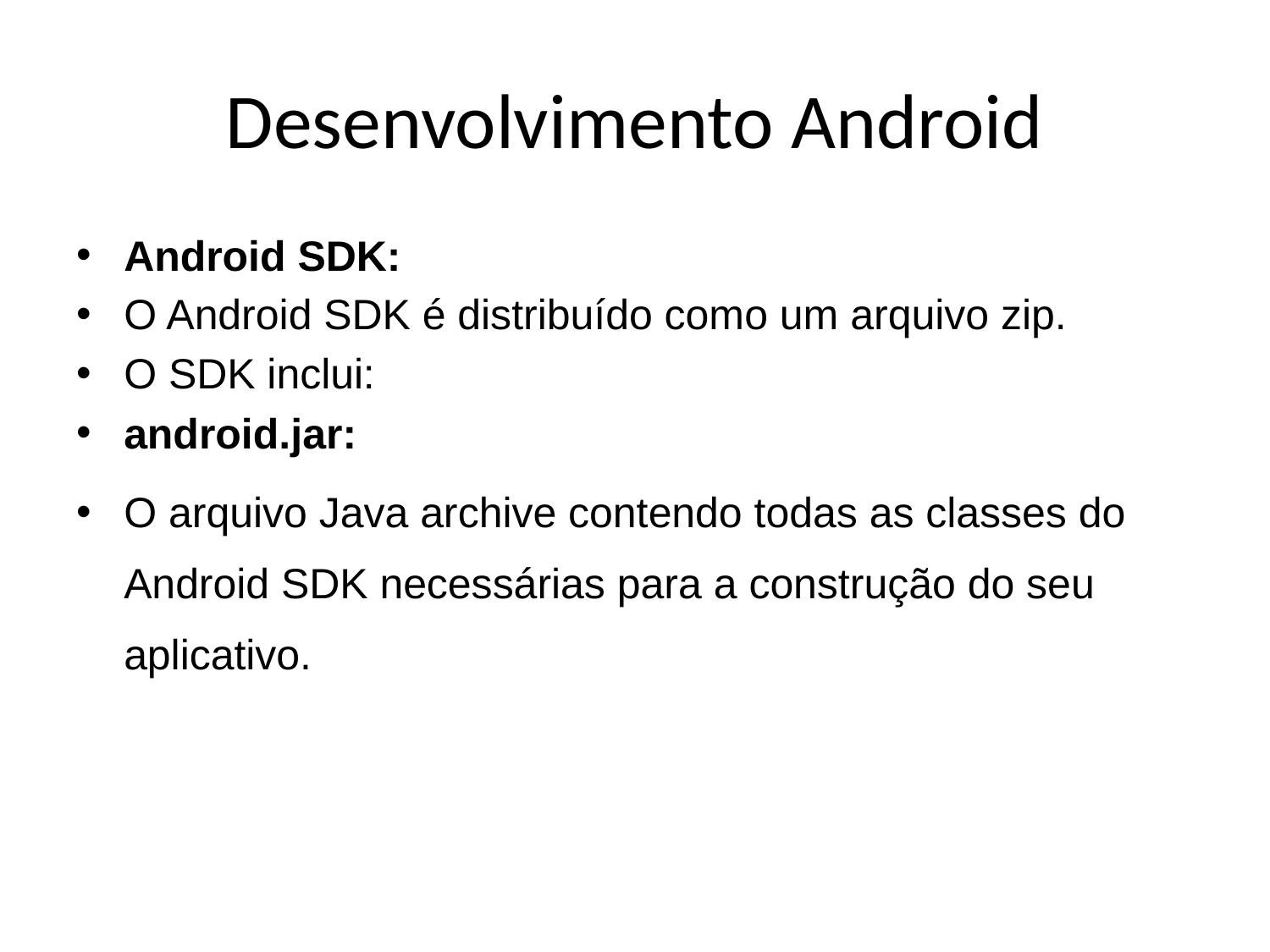

# Desenvolvimento Android
Android SDK:
O Android SDK é distribuído como um arquivo zip.
O SDK inclui:
android.jar:
O arquivo Java archive contendo todas as classes do Android SDK necessárias para a construção do seu aplicativo.